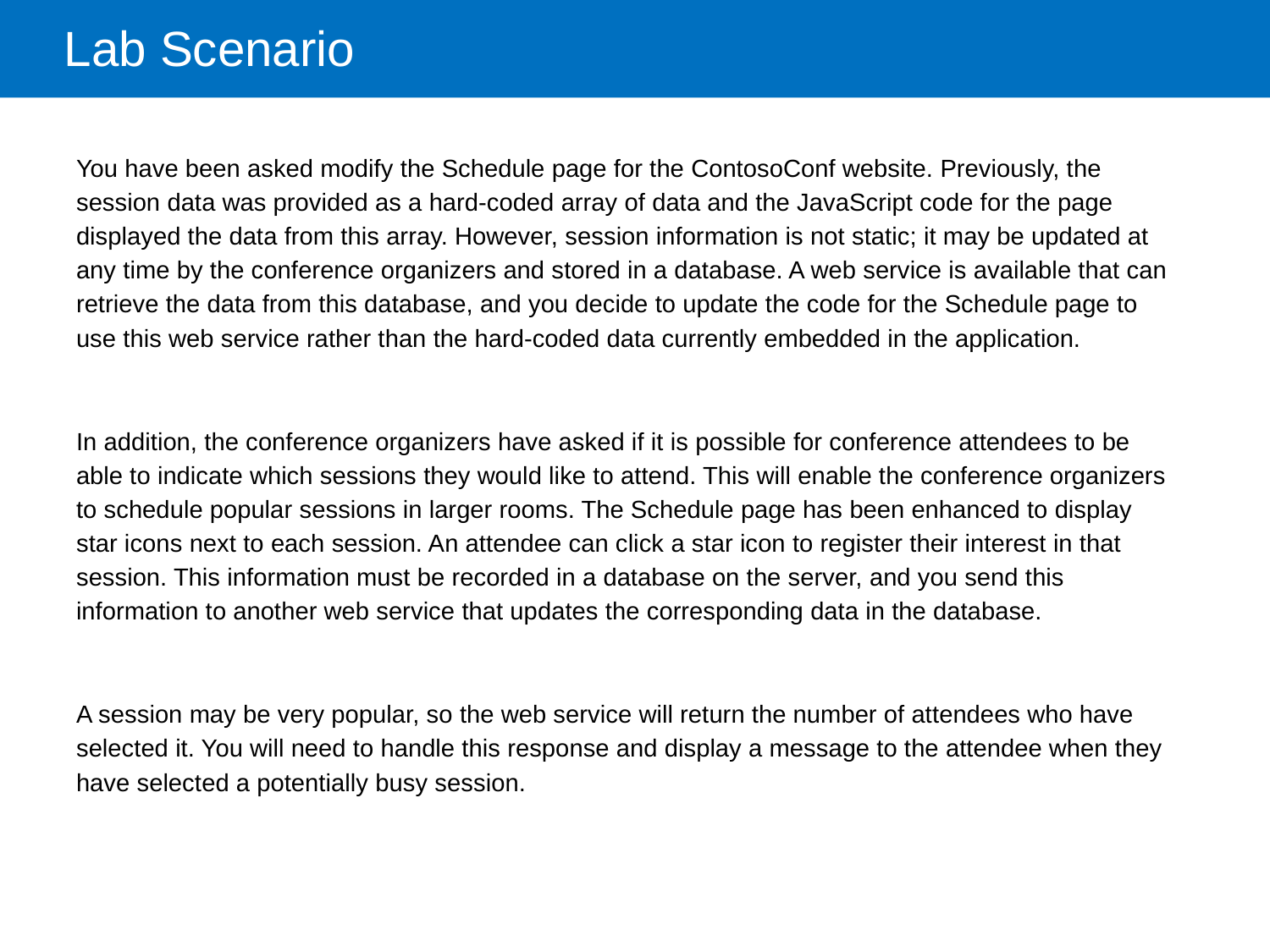

# Lab Scenario
You have been asked modify the Schedule page for the ContosoConf website. Previously, the session data was provided as a hard-coded array of data and the JavaScript code for the page displayed the data from this array. However, session information is not static; it may be updated at any time by the conference organizers and stored in a database. A web service is available that can retrieve the data from this database, and you decide to update the code for the Schedule page to use this web service rather than the hard-coded data currently embedded in the application.

In addition, the conference organizers have asked if it is possible for conference attendees to be able to indicate which sessions they would like to attend. This will enable the conference organizers to schedule popular sessions in larger rooms. The Schedule page has been enhanced to display star icons next to each session. An attendee can click a star icon to register their interest in that session. This information must be recorded in a database on the server, and you send this information to another web service that updates the corresponding data in the database.

A session may be very popular, so the web service will return the number of attendees who have selected it. You will need to handle this response and display a message to the attendee when they have selected a potentially busy session.